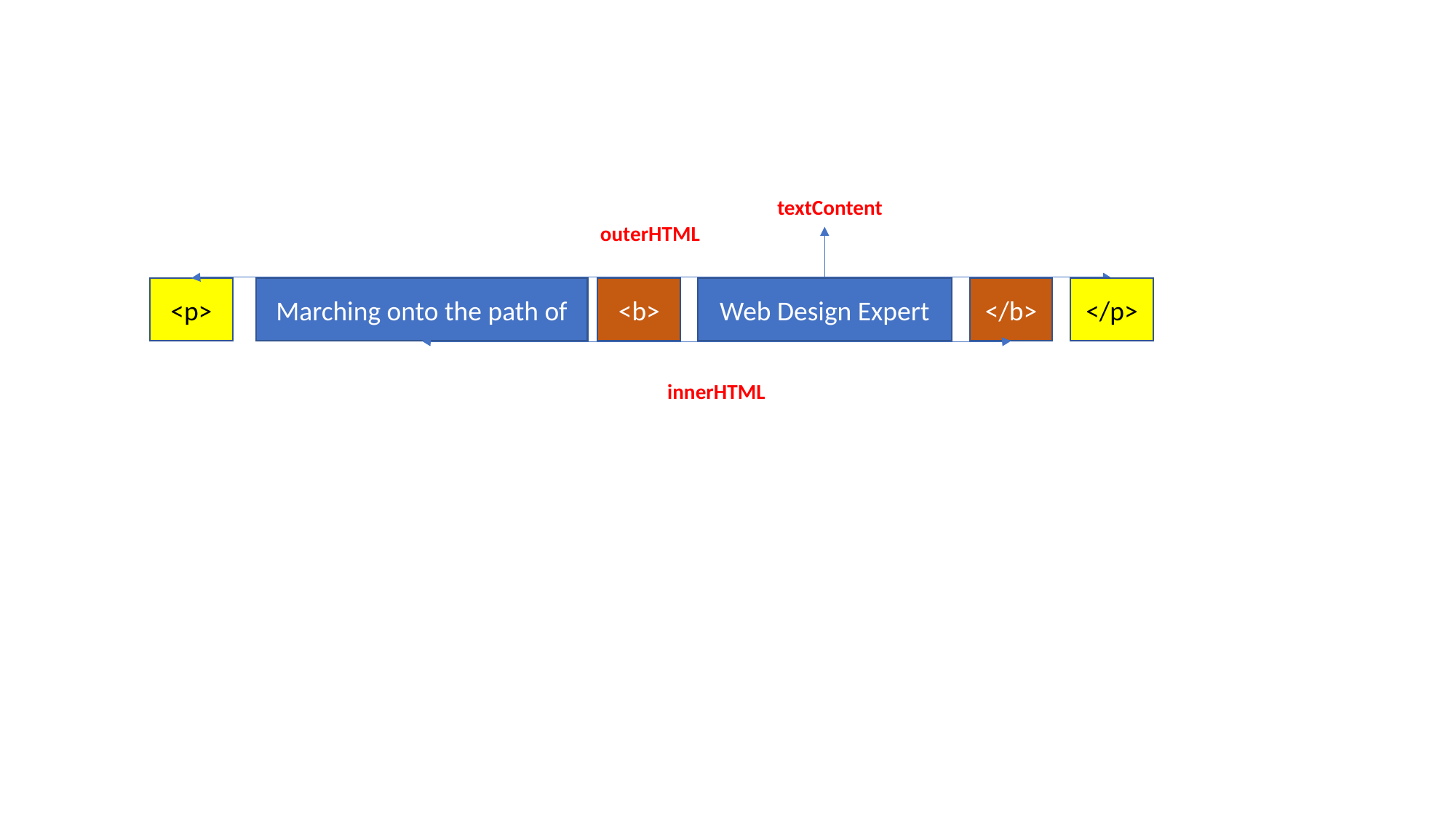

textContent
outerHTML
</p>
<b>
Web Design Expert
</b>
<p>
Marching onto the path of
innerHTML